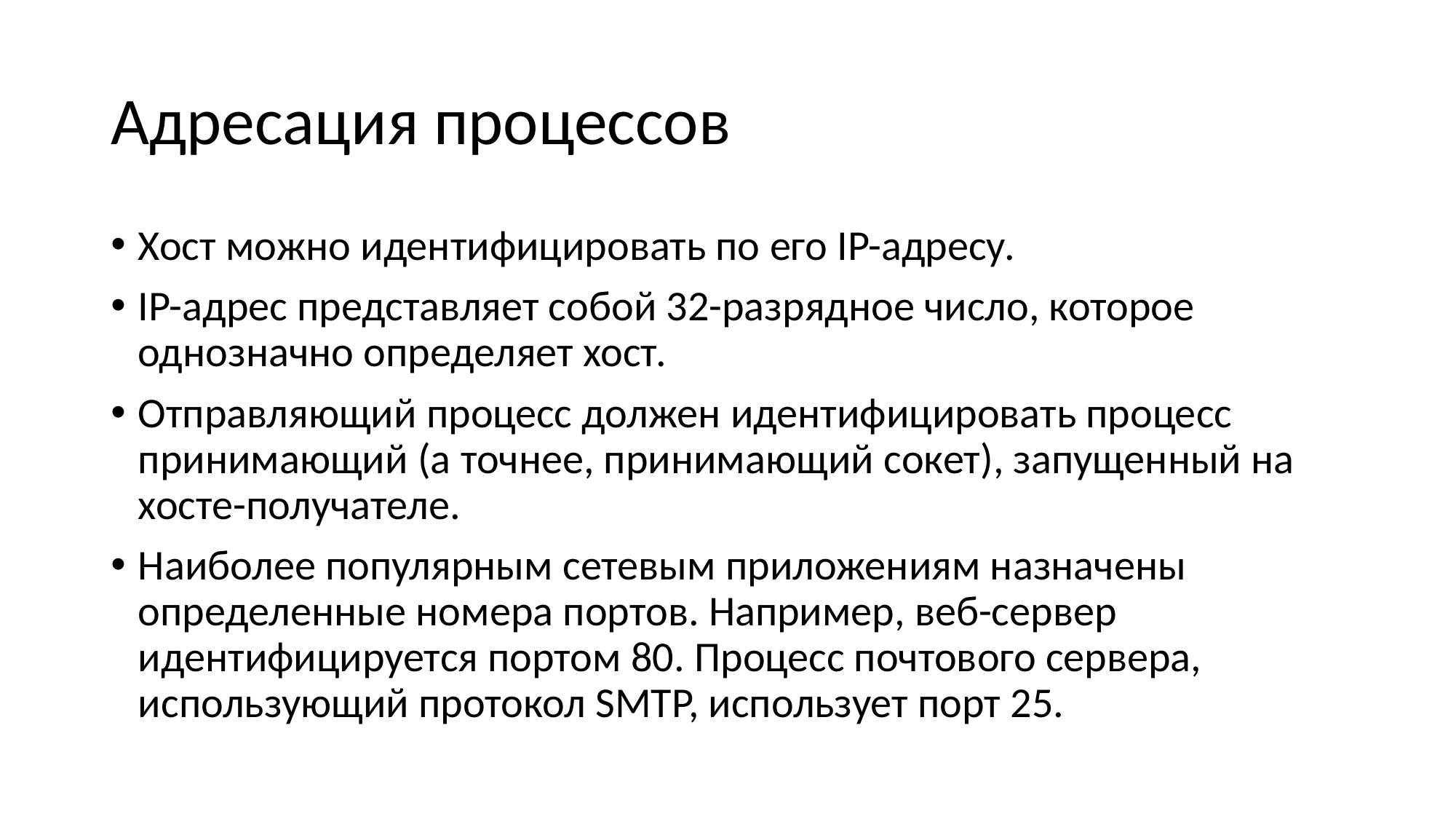

# Адресация процессов
Хост можно идентифицировать по его IP-адресу.
IP-адрес представляет собой 32-разрядное число, которое однозначно определяет хост.
Отправляющий процесс должен идентифицировать процесс принимающий (а точнее, принимающий сокет), запущенный на хосте-получателе.
Наиболее популярным сетевым приложениям назначены определенные номера портов. Например, веб-сервер идентифицируется портом 80. Процесс почтового сервера, использующий протокол SMTP, использует порт 25.